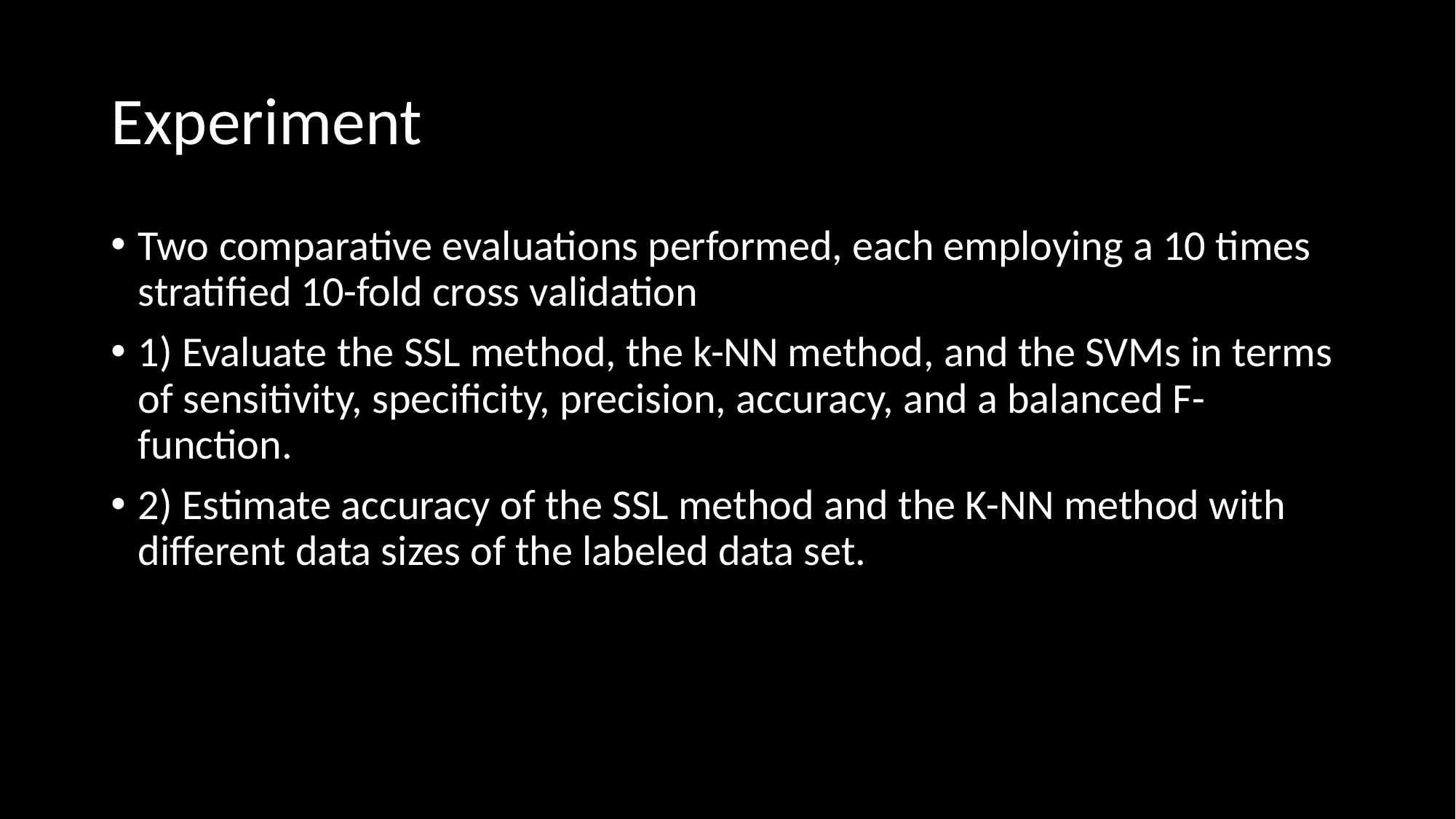

# Experiment
Two comparative evaluations performed, each employing a 10 times stratified 10-fold cross validation
1) Evaluate the SSL method, the k-NN method, and the SVMs in terms of sensitivity, specificity, precision, accuracy, and a balanced F-function.
2) Estimate accuracy of the SSL method and the K-NN method with different data sizes of the labeled data set.